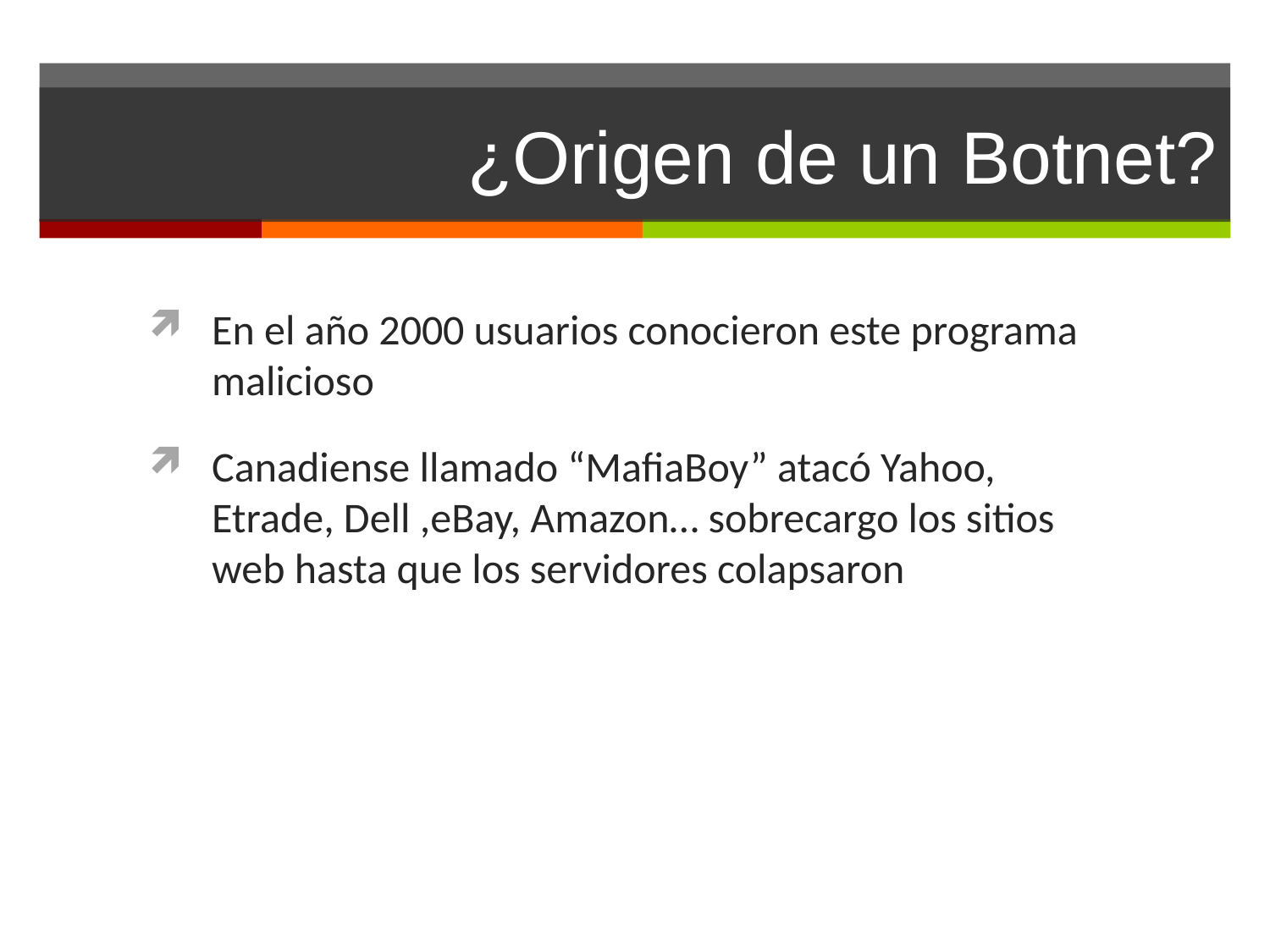

# ¿Origen de un Botnet?
En el año 2000 usuarios conocieron este programa malicioso
Canadiense llamado “MafiaBoy” atacó Yahoo, Etrade, Dell ,eBay, Amazon… sobrecargo los sitios web hasta que los servidores colapsaron